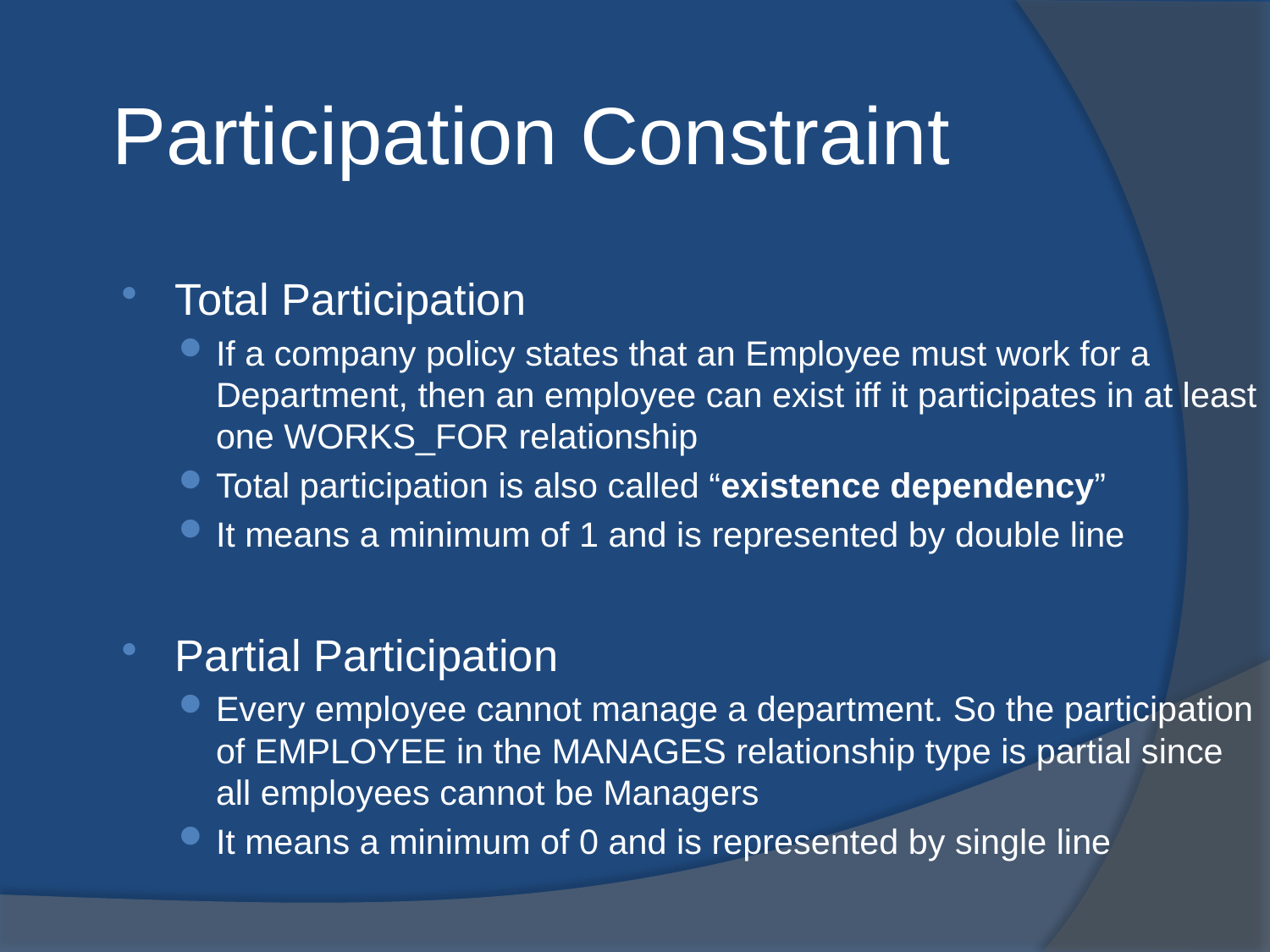

Participation Constraint
Total Participation
If a company policy states that an Employee must work for a Department, then an employee can exist iff it participates in at least one WORKS_FOR relationship
Total participation is also called “existence dependency”
It means a minimum of 1 and is represented by double line

Partial Participation
Every employee cannot manage a department. So the participation of EMPLOYEE in the MANAGES relationship type is partial since all employees cannot be Managers
It means a minimum of 0 and is represented by single line